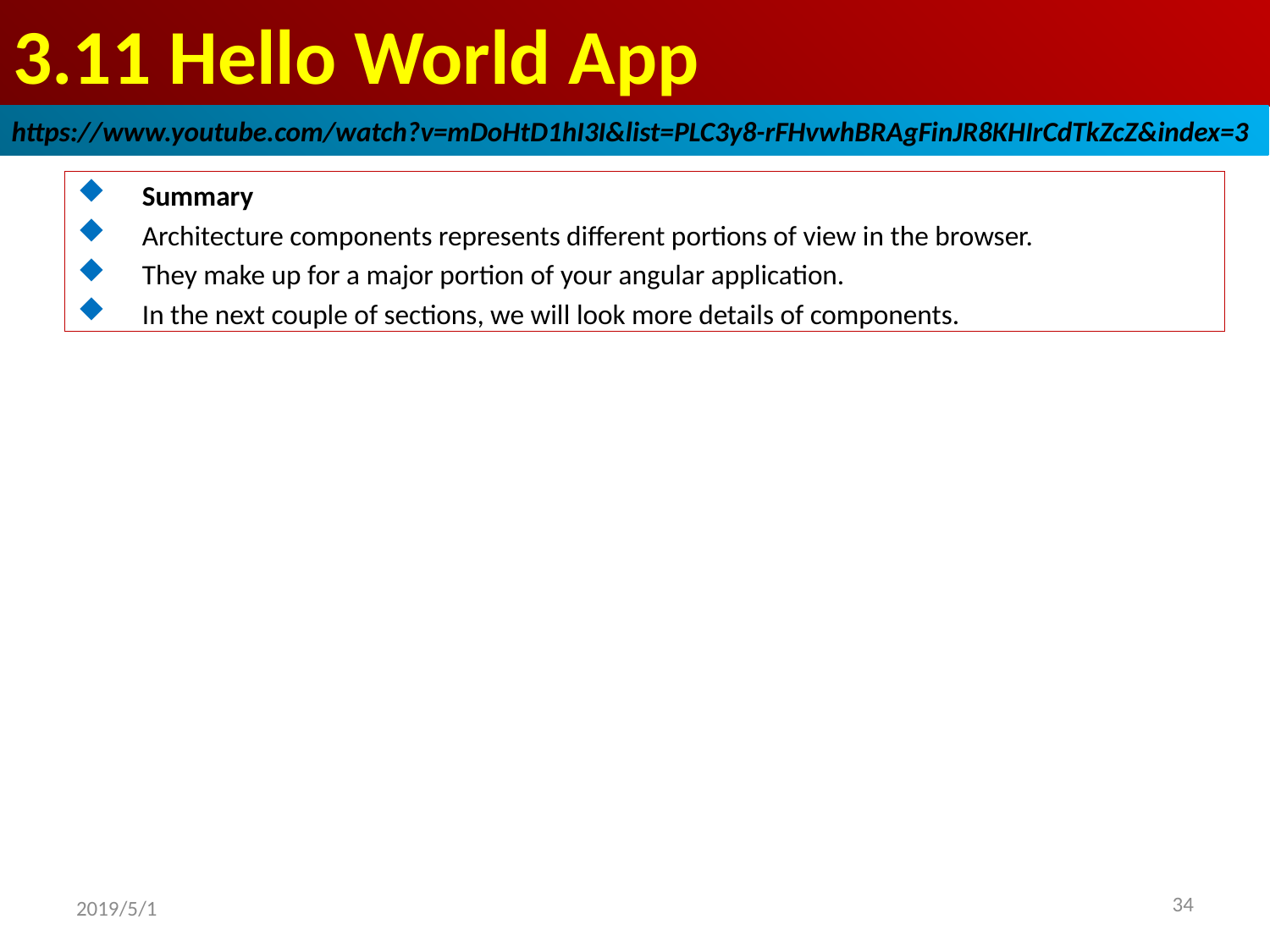

# 3.11 Hello World App
https://www.youtube.com/watch?v=mDoHtD1hI3I&list=PLC3y8-rFHvwhBRAgFinJR8KHIrCdTkZcZ&index=3
Summary
Architecture components represents different portions of view in the browser.
They make up for a major portion of your angular application.
In the next couple of sections, we will look more details of components.
34
2019/5/1